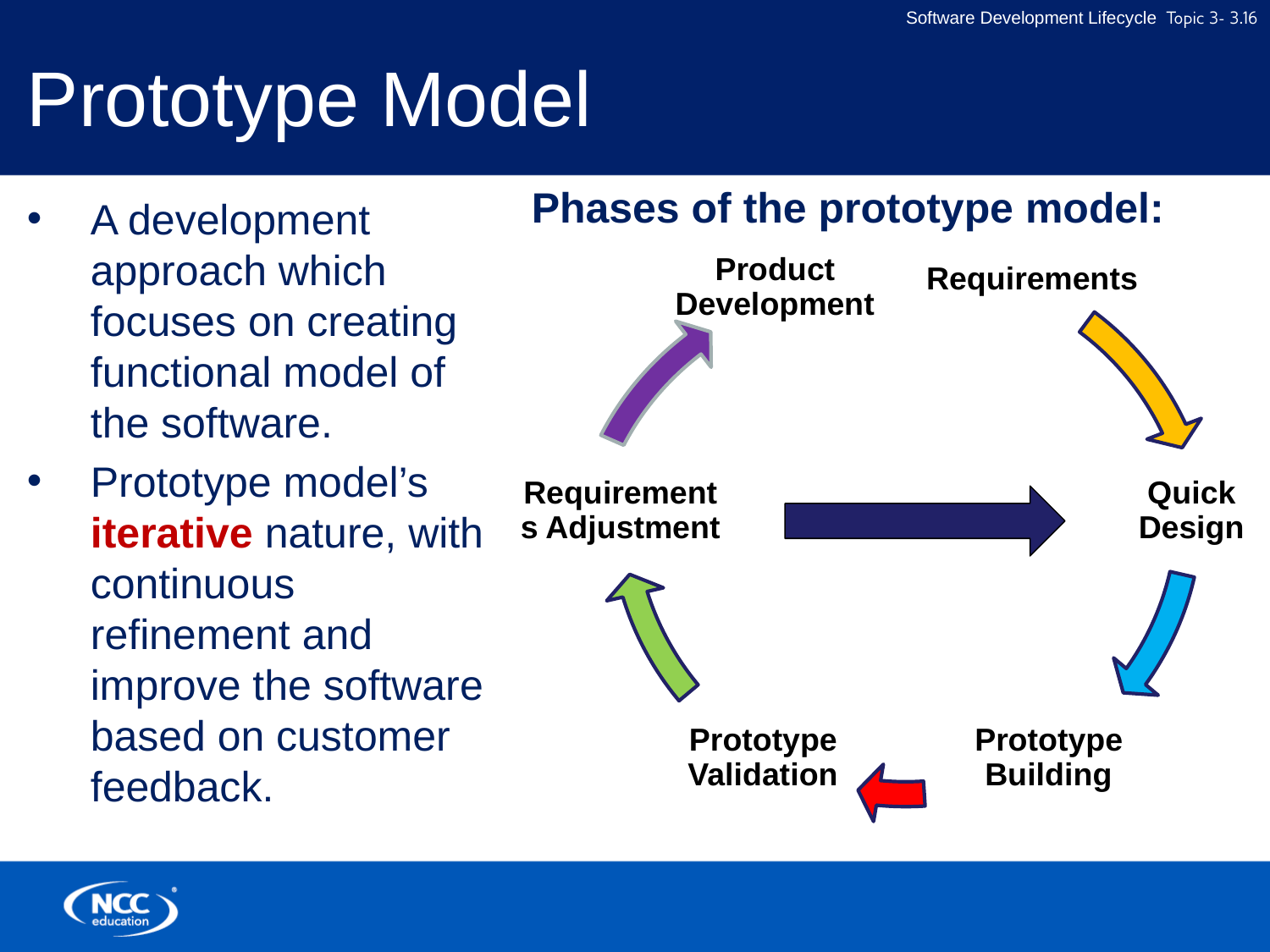

# Prototype Model
Phases of the prototype model:
A development approach which focuses on creating functional model of the software.
Prototype model’s iterative nature, with continuous refinement and improve the software based on customer feedback.
Requirements
Quick Design
Prototype Building
Prototype Validation
Requirements Adjustment
Product Development